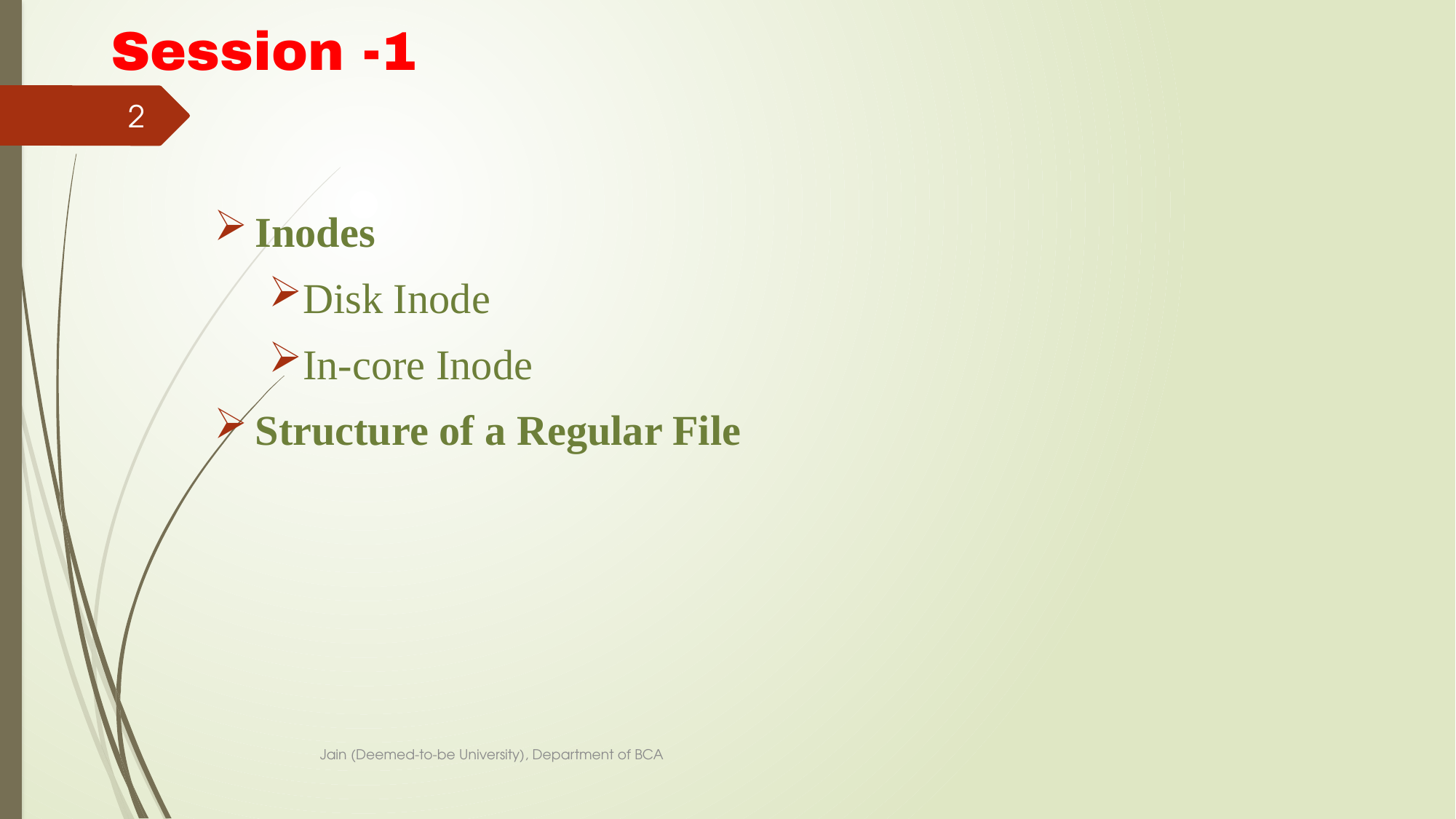

# Session -1
2

Inodes
Disk Inode
In-core Inode
Structure of a Regular File
Jain (Deemed-to-be University), Department of BCA